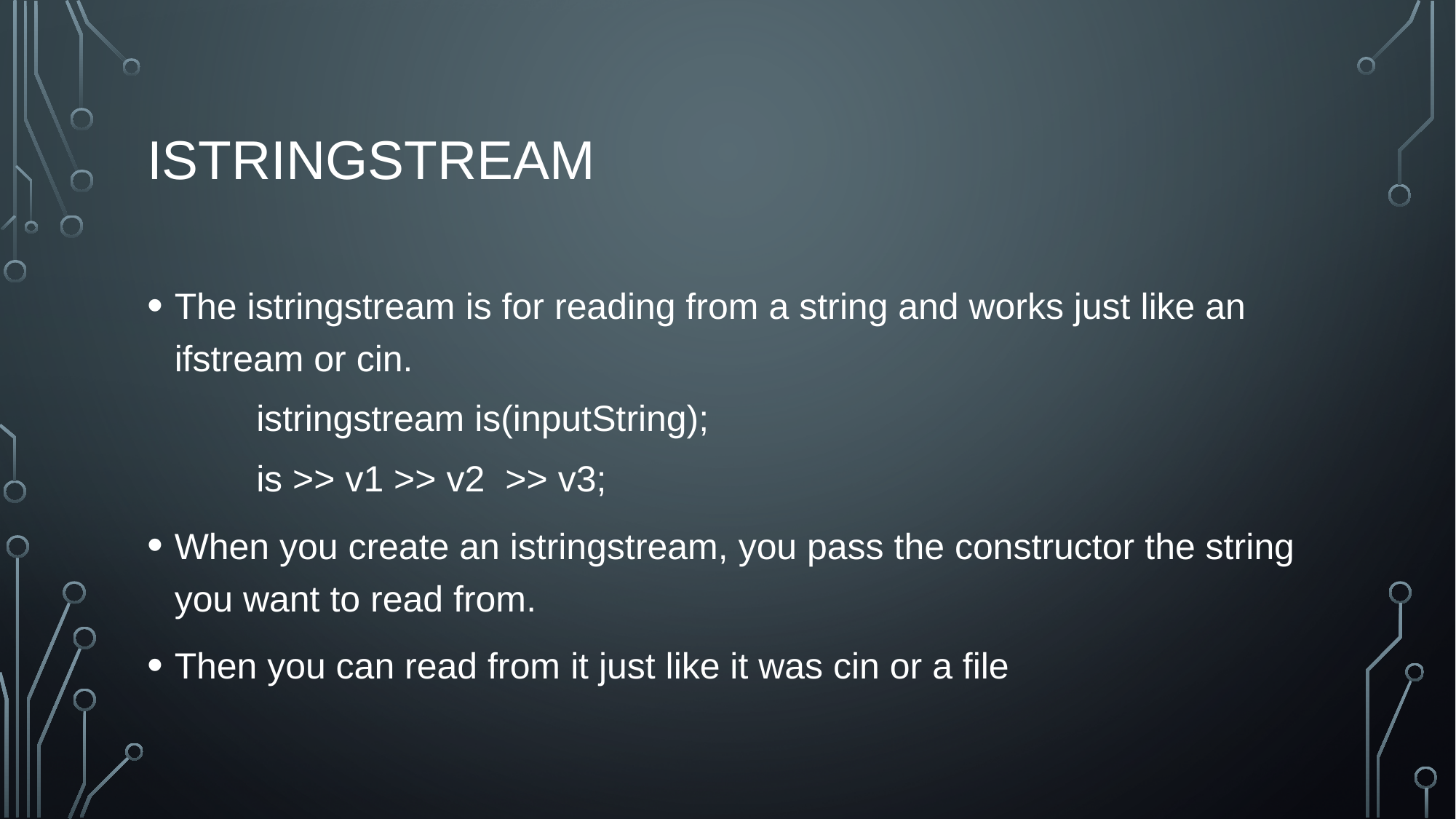

# istringstream
The istringstream is for reading from a string and works just like an ifstream or cin.
istringstream is(inputString);
is >> v1 >> v2  >> v3;
When you create an istringstream, you pass the constructor the string you want to read from.
Then you can read from it just like it was cin or a file